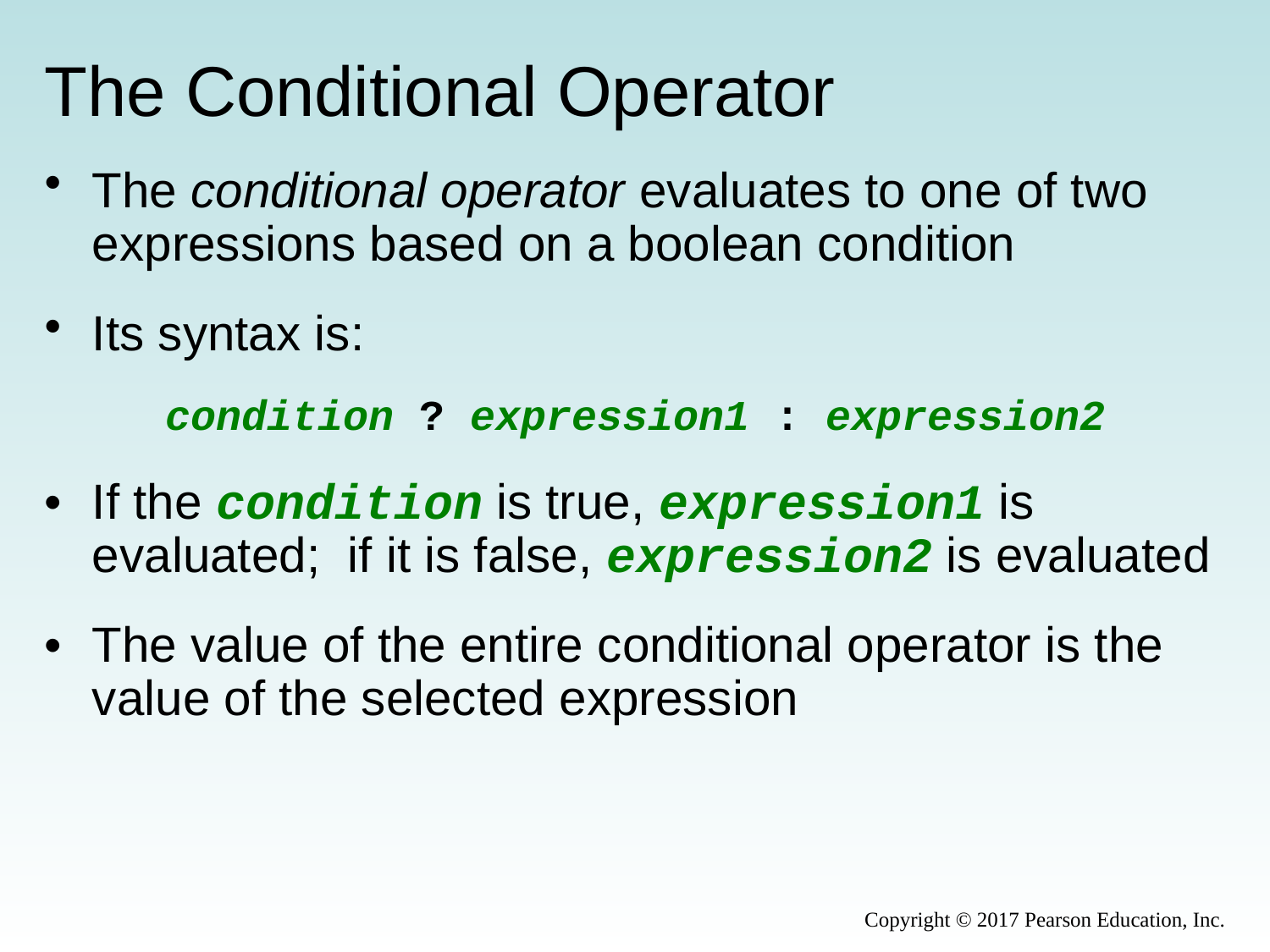

# The Conditional Operator
The conditional operator evaluates to one of two expressions based on a boolean condition
Its syntax is:
condition ? expression1 : expression2
If the condition is true, expression1 is evaluated;  if it is false, expression2 is evaluated
The value of the entire conditional operator is the value of the selected expression
Copyright © 2017 Pearson Education, Inc.